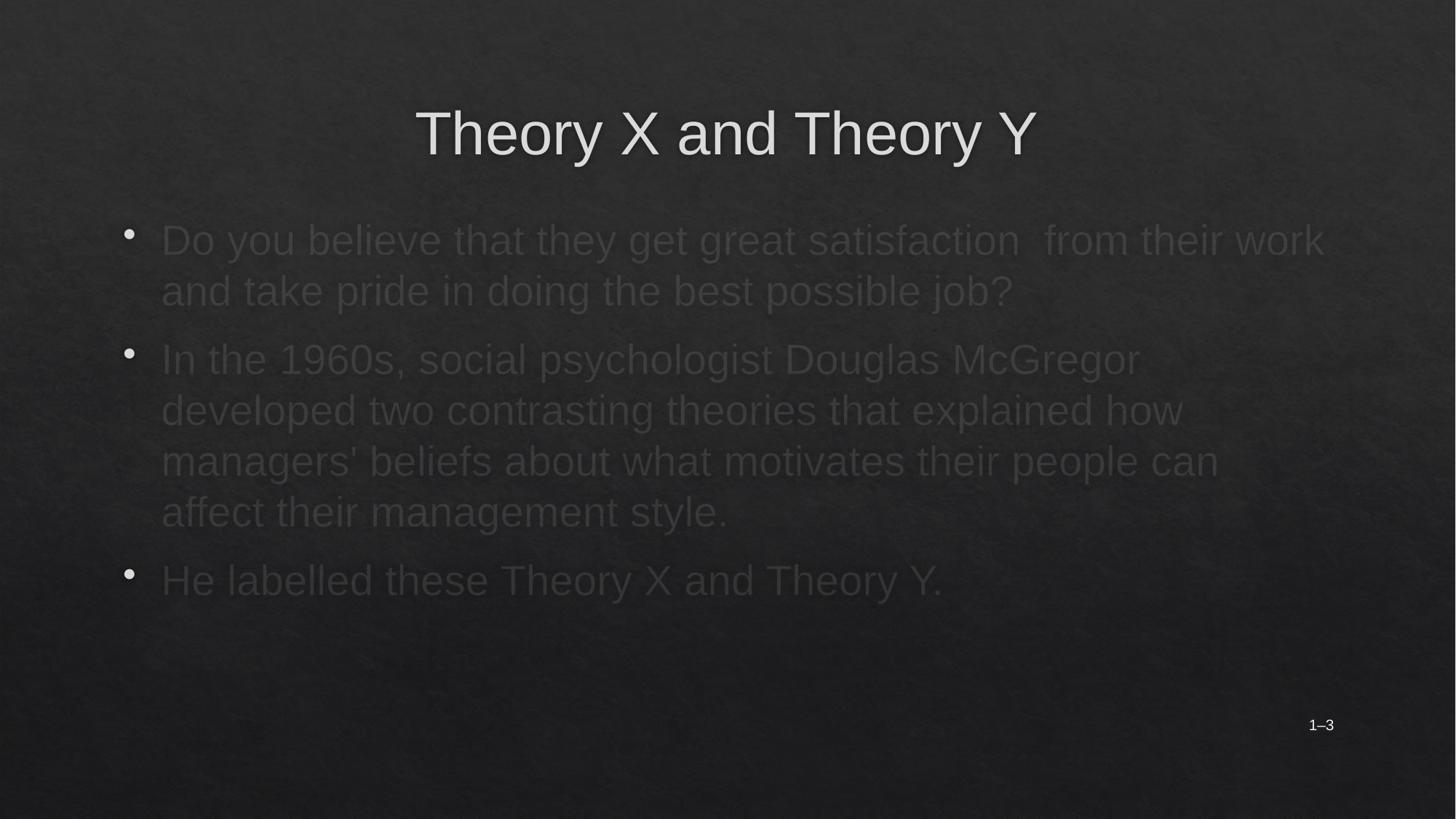

# Theory X and Theory Y
Do you believe that they get great satisfaction  from their work and take pride in doing the best possible job?
In the 1960s, social psychologist Douglas McGregor developed two contrasting theories that explained how managers' beliefs about what motivates their people can affect their management style.
He labelled these Theory X and Theory Y.
1–3